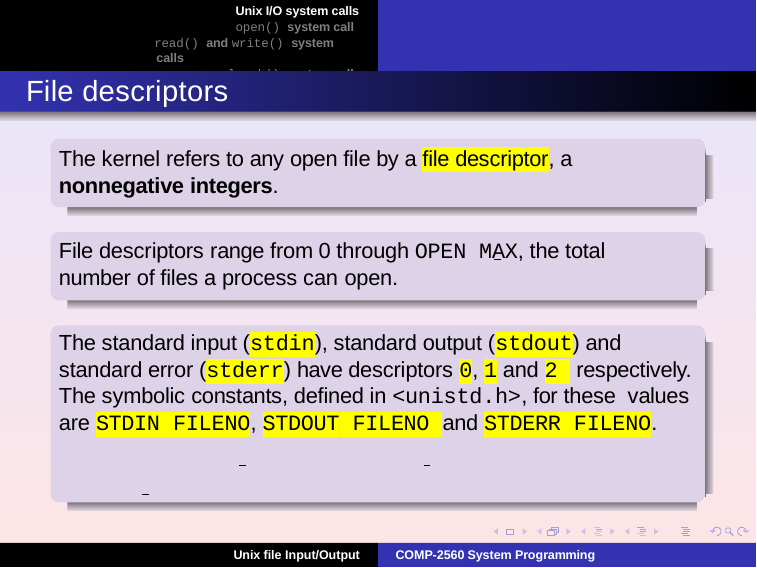

Unix I/O system calls
open() system call
read() and write() system calls
lseek() system call

File descriptors

The kernel refers to any open file by a file descriptor, a  nonnegative integers.

File descriptors range from 0 through OPEN MAX, the total  number of files a process can open.

The standard input (stdin), standard output (stdout) and  standard error (stderr) have descriptors 0, 1 and 2  respectively.
The symbolic constants, defined in <unistd.h>, for these  values are STDIN FILENO, STDOUT FILENO and STDERR FILENO.

Unix file Input/Output
COMP-2560 System Programming